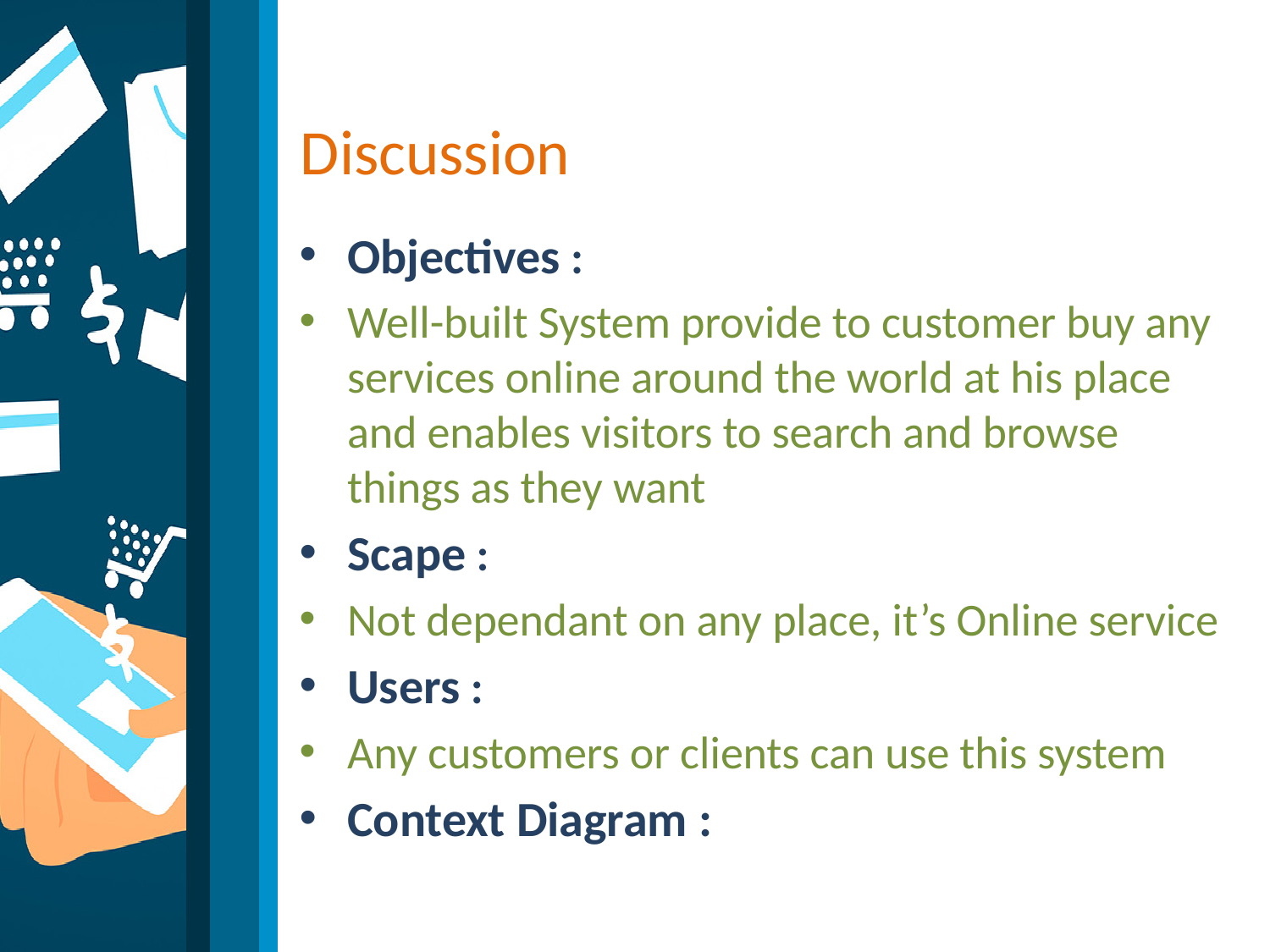

# Discussion
Objectives :
Well-built System provide to customer buy any services online around the world at his place and enables visitors to search and browse things as they want
Scape :
Not dependant on any place, it’s Online service
Users :
Any customers or clients can use this system
Context Diagram :